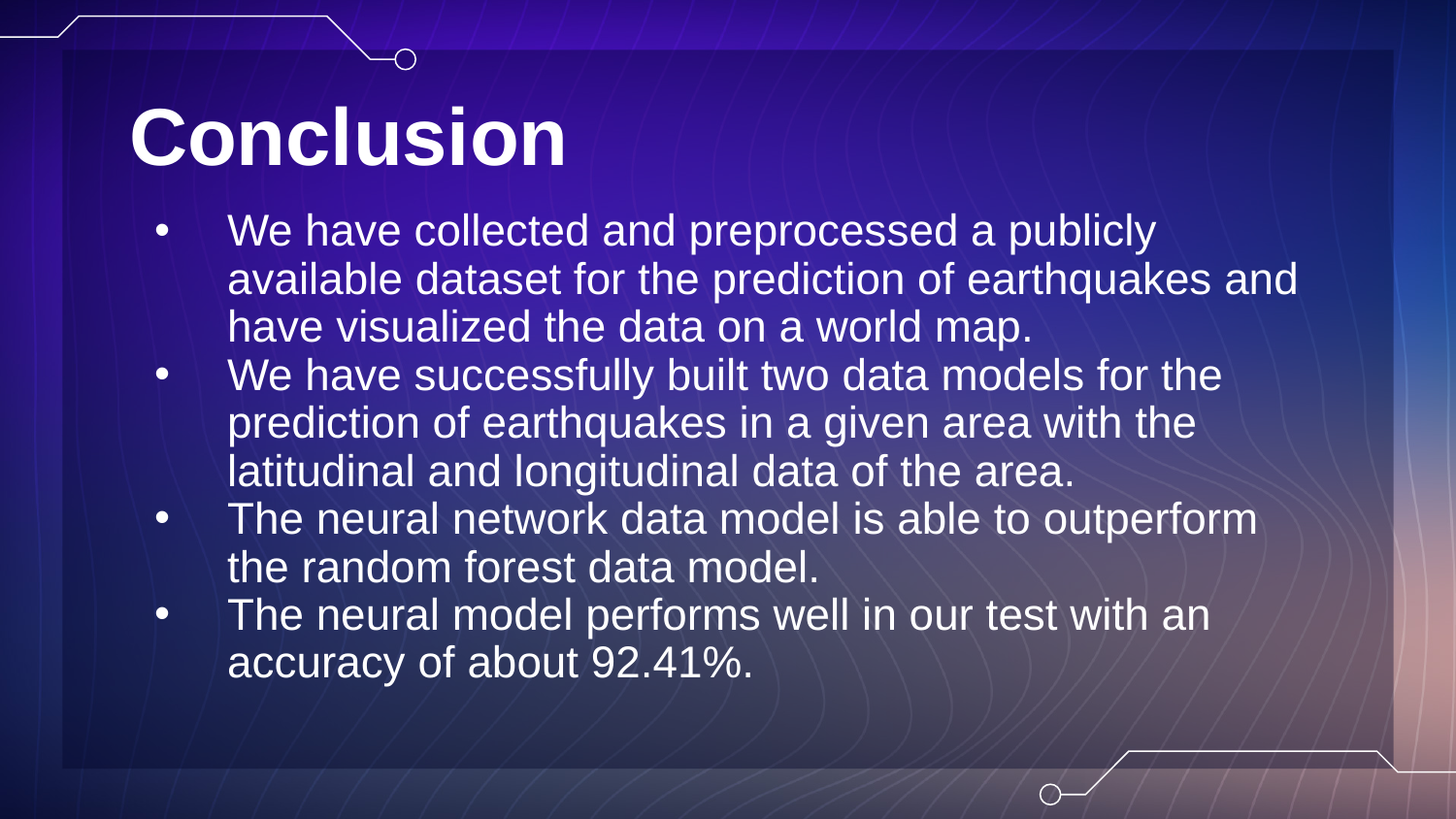

# Conclusion
We have collected and preprocessed a publicly available dataset for the prediction of earthquakes and have visualized the data on a world map.
We have successfully built two data models for the prediction of earthquakes in a given area with the latitudinal and longitudinal data of the area.
The neural network data model is able to outperform the random forest data model.
The neural model performs well in our test with an accuracy of about 92.41%.